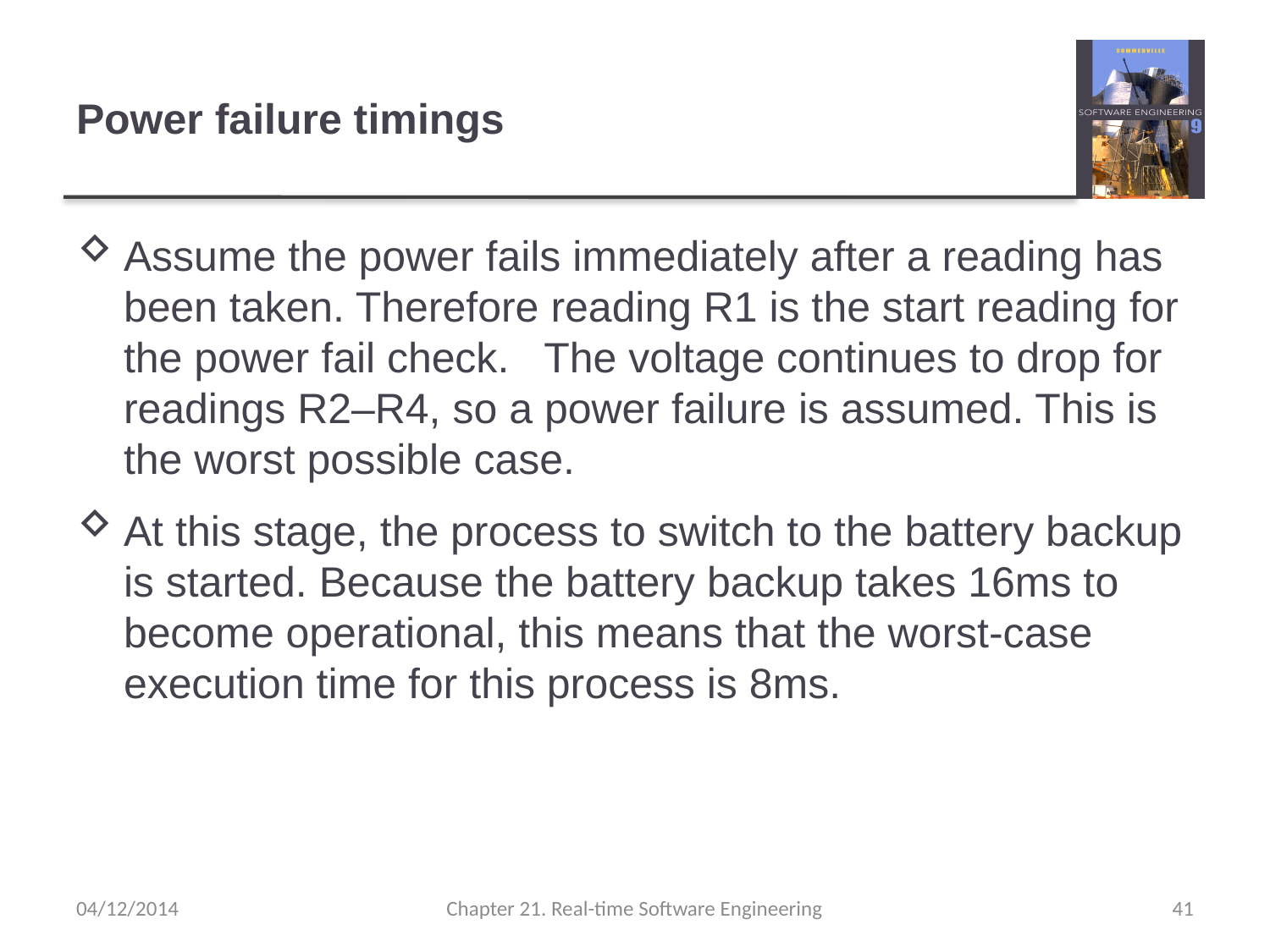

# Power failure timings
Assume the power fails immediately after a reading has been taken. Therefore reading R1 is the start reading for the power fail check.   The voltage continues to drop for readings R2­–R4, so a power failure is assumed. This is the worst possible case.
At this stage, the process to switch to the battery backup is started. Because the battery backup takes 16ms to become operational, this means that the worst-case execution time for this process is 8ms.
04/12/2014
Chapter 21. Real-time Software Engineering
41